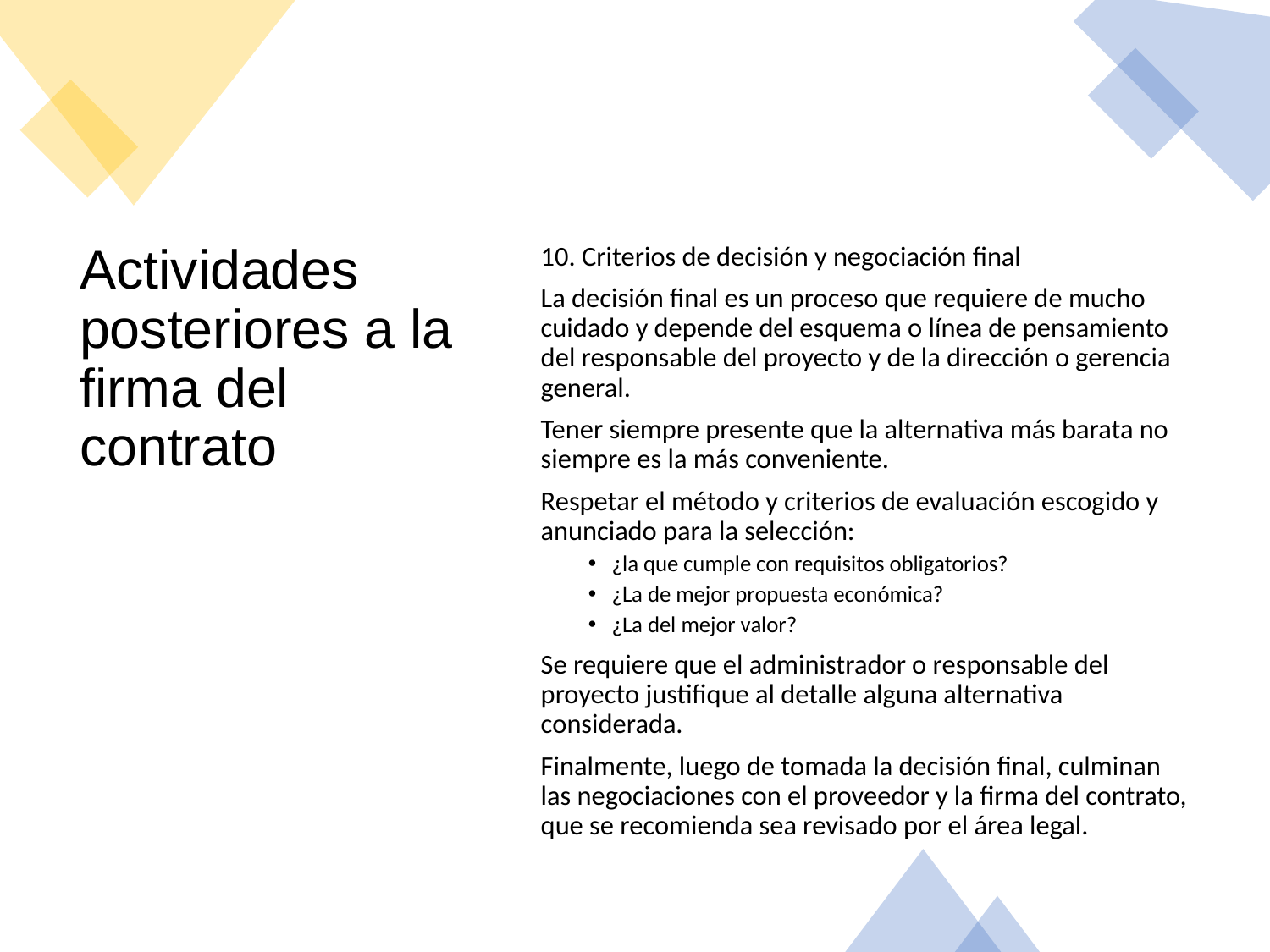

10. Criterios de decisión y negociación final
La decisión final es un proceso que requiere de mucho cuidado y depende del esquema o línea de pensamiento del responsable del proyecto y de la dirección o gerencia general.
Tener siempre presente que la alternativa más barata no siempre es la más conveniente.
Respetar el método y criterios de evaluación escogido y anunciado para la selección:
¿la que cumple con requisitos obligatorios?
¿La de mejor propuesta económica?
¿La del mejor valor?
Se requiere que el administrador o responsable del proyecto justifique al detalle alguna alternativa considerada.
Finalmente, luego de tomada la decisión final, culminan las negociaciones con el proveedor y la firma del contrato, que se recomienda sea revisado por el área legal.
# Actividades posteriores a la firma del contrato